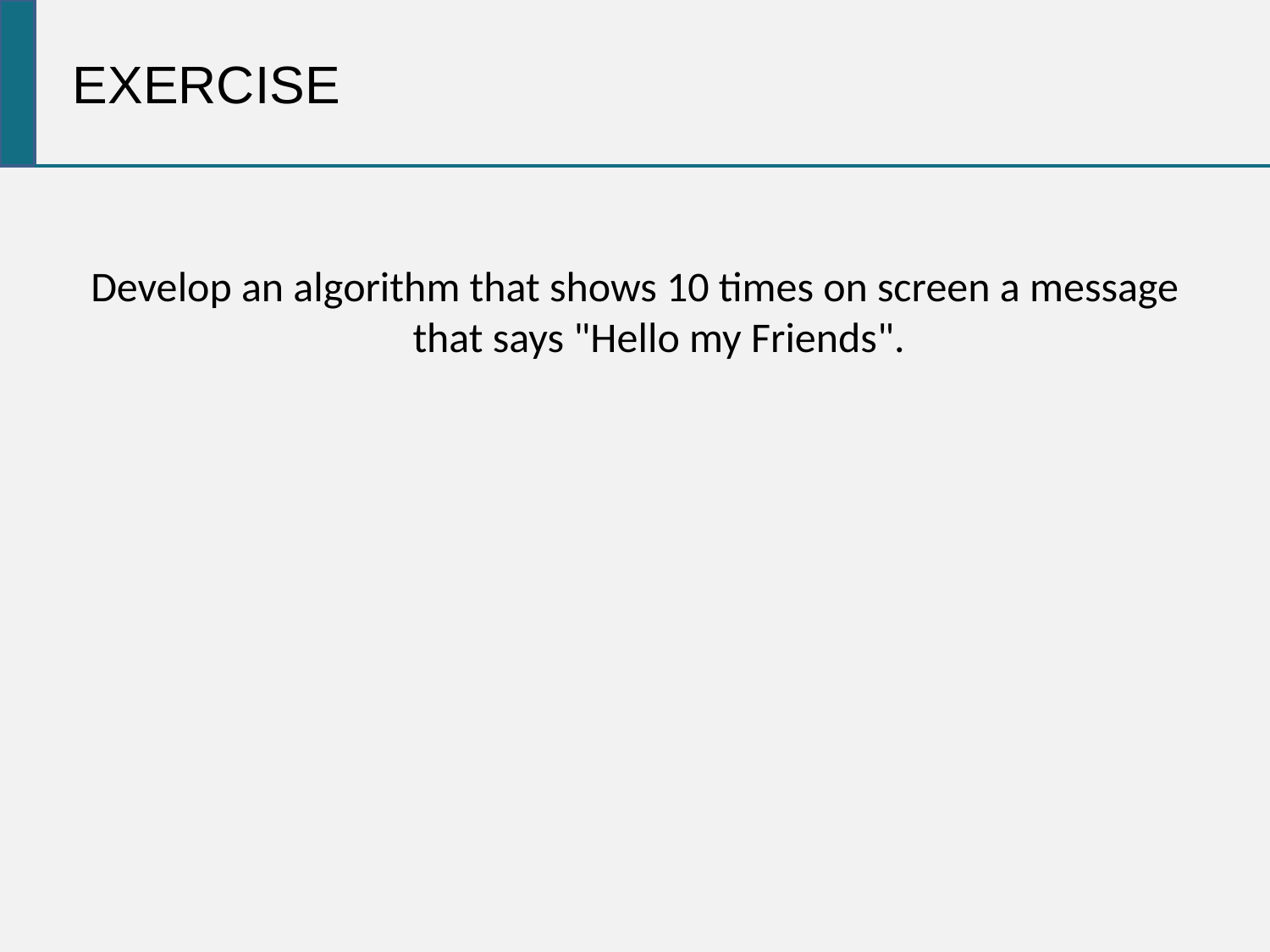

EXERCISE

Develop an algorithm that shows 10 times on screen a message that says "Hello my Friends".